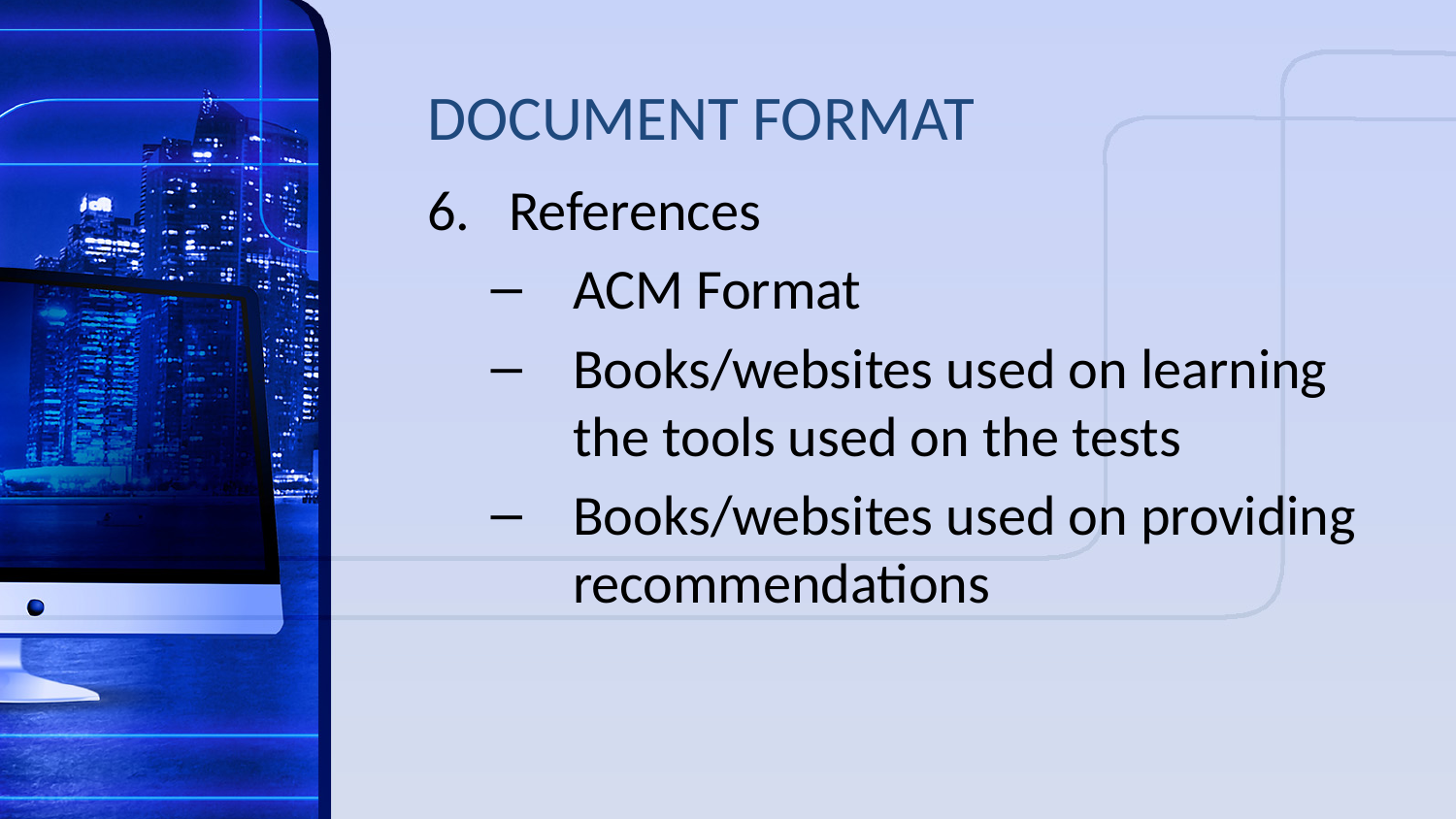

# DOCUMENT FORMAT
References
ACM Format
Books/websites used on learning the tools used on the tests
Books/websites used on providing recommendations